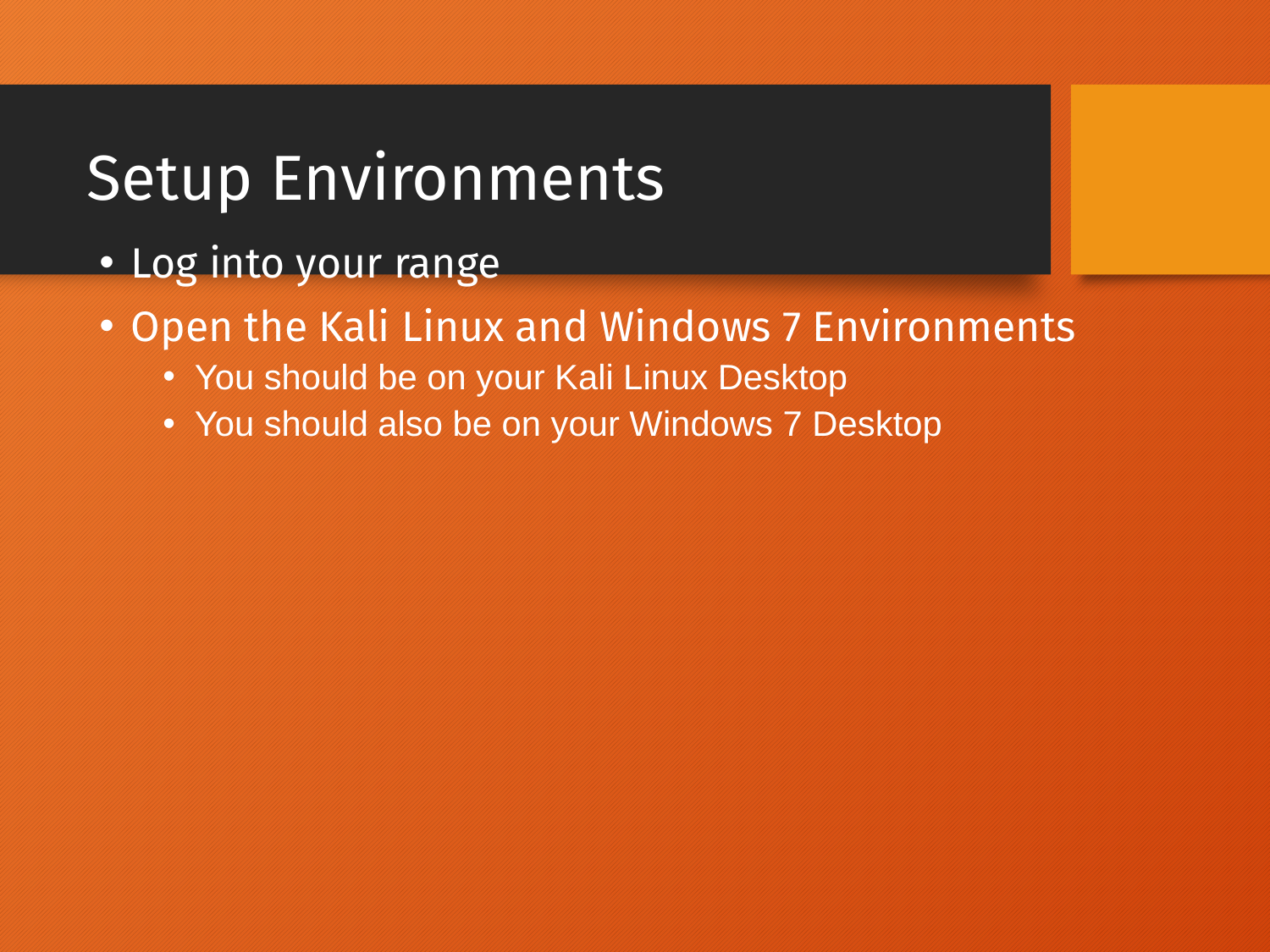

# Setup Environments
Log into your range
Open the Kali Linux and Windows 7 Environments
You should be on your Kali Linux Desktop
You should also be on your Windows 7 Desktop